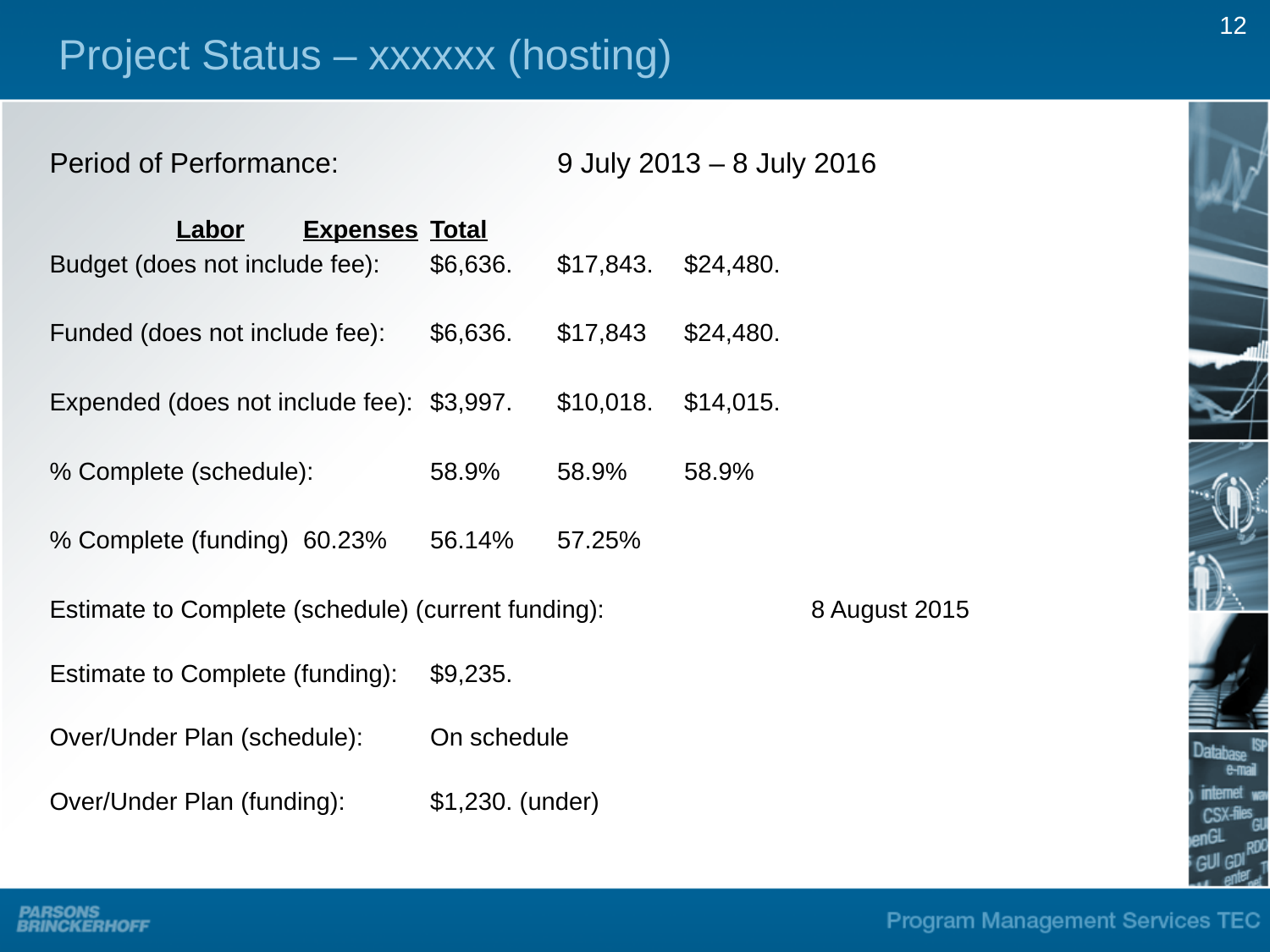

12
Project Status – xxxxxx (hosting)
Period of Performance:		9 July 2013 – 8 July 2016
	Labor	Expenses	Total
Budget (does not include fee):	$6,636.	$17,843.	$24,480.

Funded (does not include fee):	$6,636.	$17,843	$24,480.

Expended (does not include fee):	$3,997.	$10,018.	$14,015.

% Complete (schedule):	58.9%	58.9%	58.9%

% Complete (funding)	60.23%	56.14%	57.25%

Estimate to Complete (schedule) (current funding):		8 August 2015
Estimate to Complete (funding):	$9,235.
Over/Under Plan (schedule):	On schedule
Over/Under Plan (funding):	$1,230. (under)